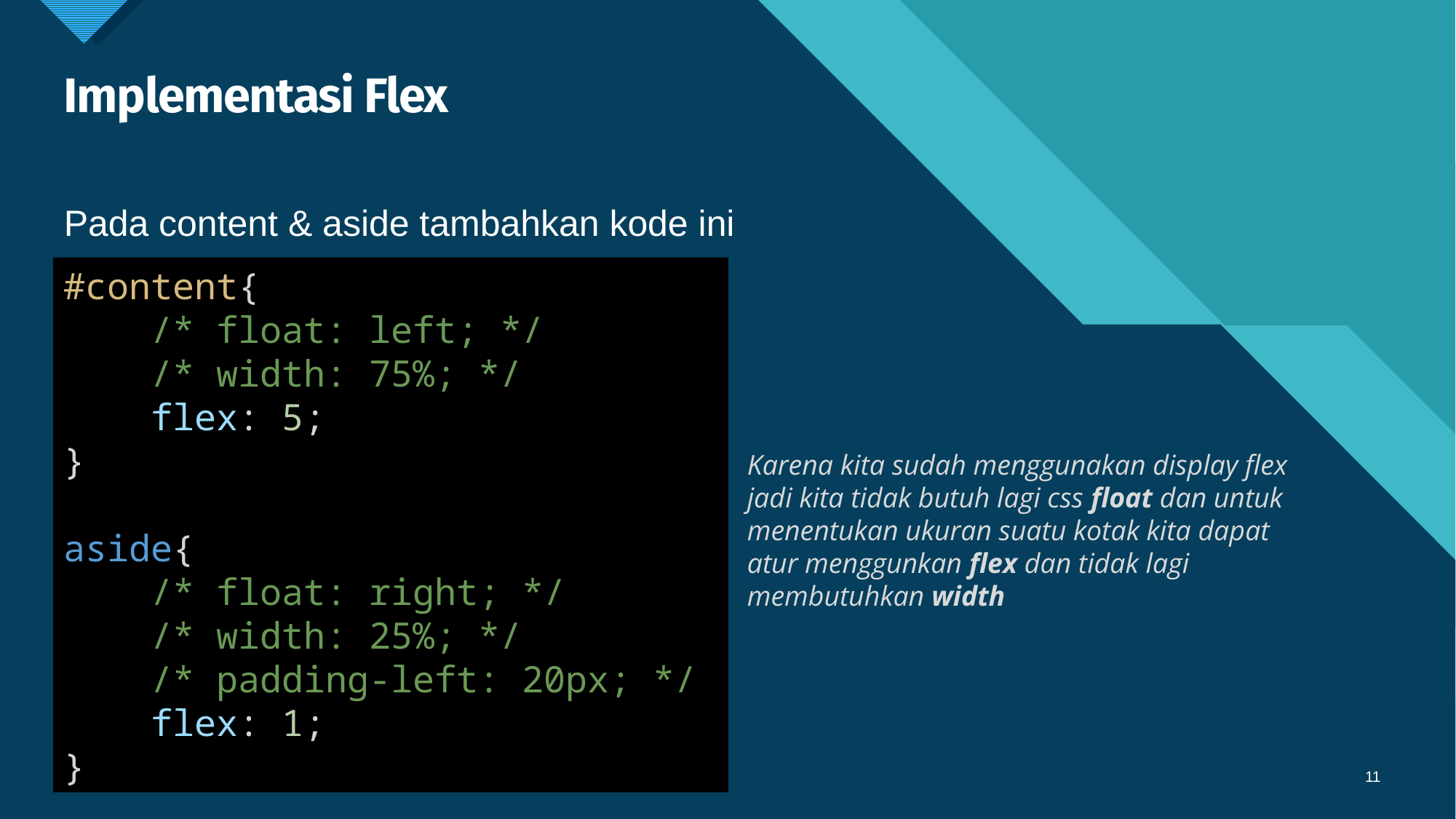

# Implementasi Flex
Pada content & aside tambahkan kode ini
#content{
    /* float: left; */
    /* width: 75%; */
    flex: 5;
}
aside{
    /* float: right; */
    /* width: 25%; */
    /* padding-left: 20px; */
    flex: 1;
}
Karena kita sudah menggunakan display flex jadi kita tidak butuh lagi css float dan untuk menentukan ukuran suatu kotak kita dapat atur menggunkan flex dan tidak lagi membutuhkan width
11